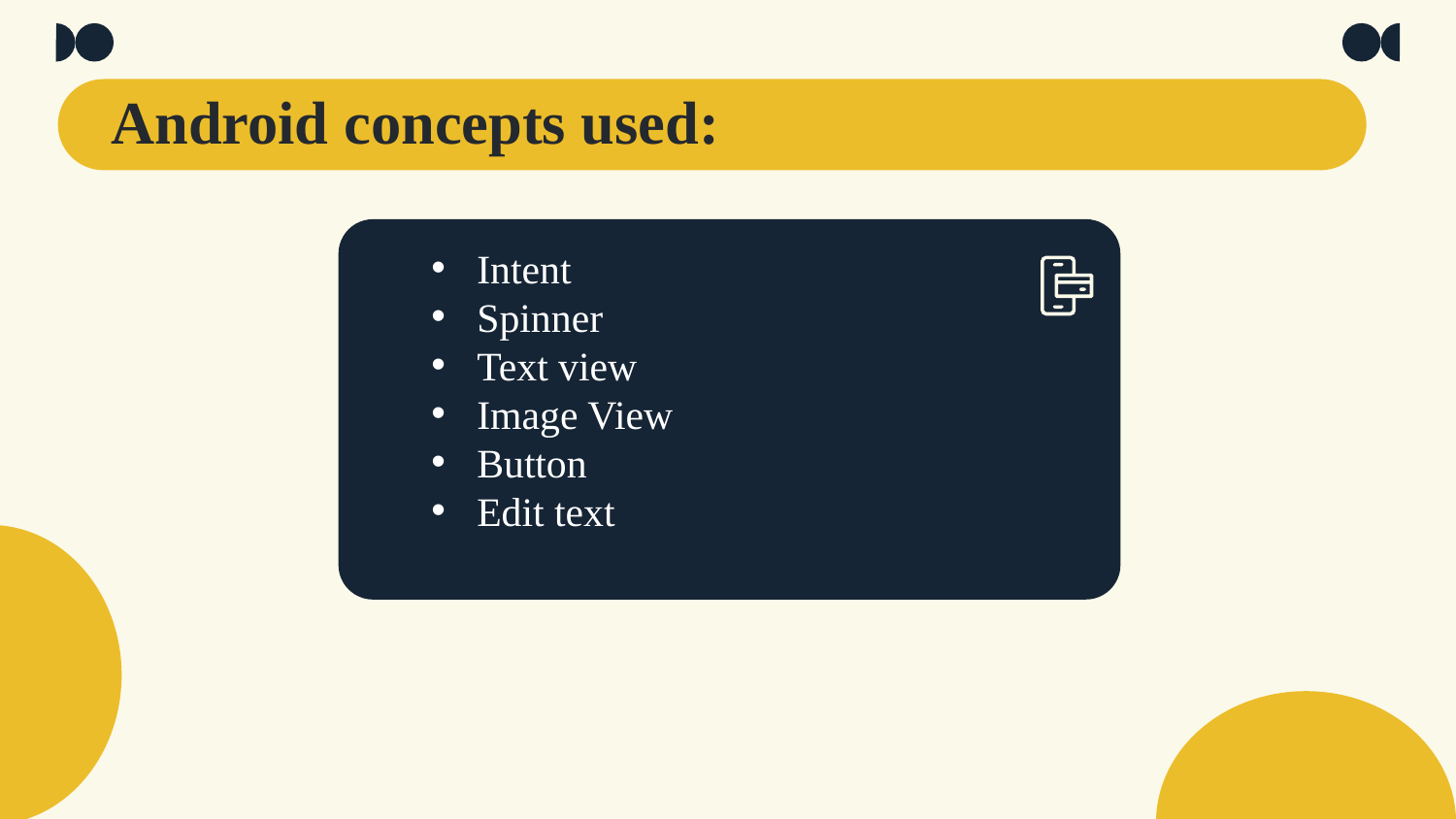

# Android concepts used:

Intent
Spinner
Text view
Image View
Button
Edit text